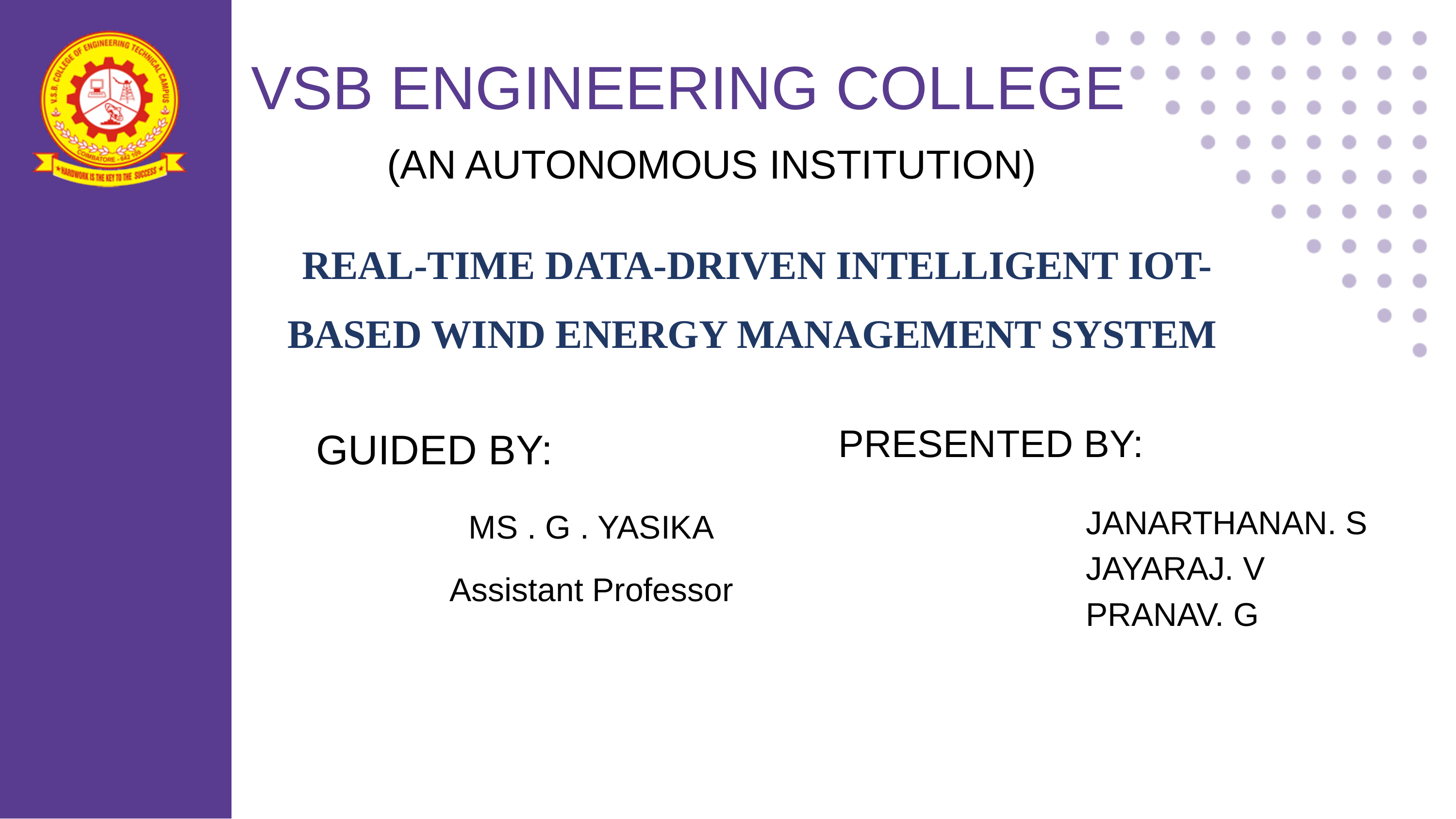

VSB ENGINEERING COLLEGE
(AN AUTONOMOUS INSTITUTION)
 REAL-TIME DATA-DRIVEN INTELLIGENT IOT-BASED WIND ENERGY MANAGEMENT SYSTEM
 PRESENTED BY:
GUIDED BY:
MS . G . YASIKA
Assistant Professor
JANARTHANAN. S
JAYARAJ. V
PRANAV. G